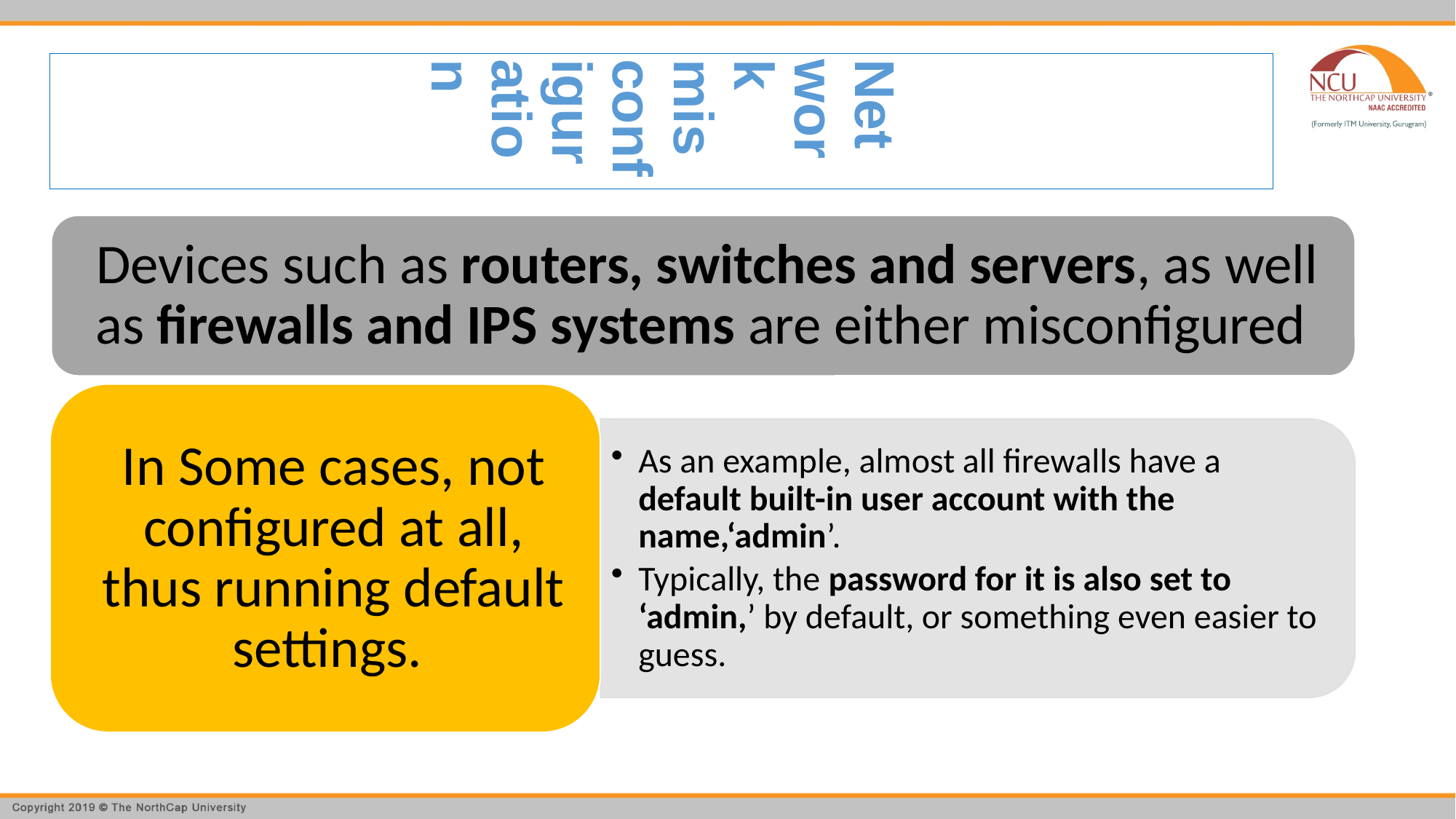

# Network misconfiguration
Devices such as routers, switches and servers, as well as firewalls and IPS systems are either misconfigured
As an example, almost all firewalls have a default built-in user account with the name,‘admin’.
Typically, the password for it is also set to ‘admin,’ by default, or something even easier to guess.
In Some cases, not configured at all, thus running default settings.